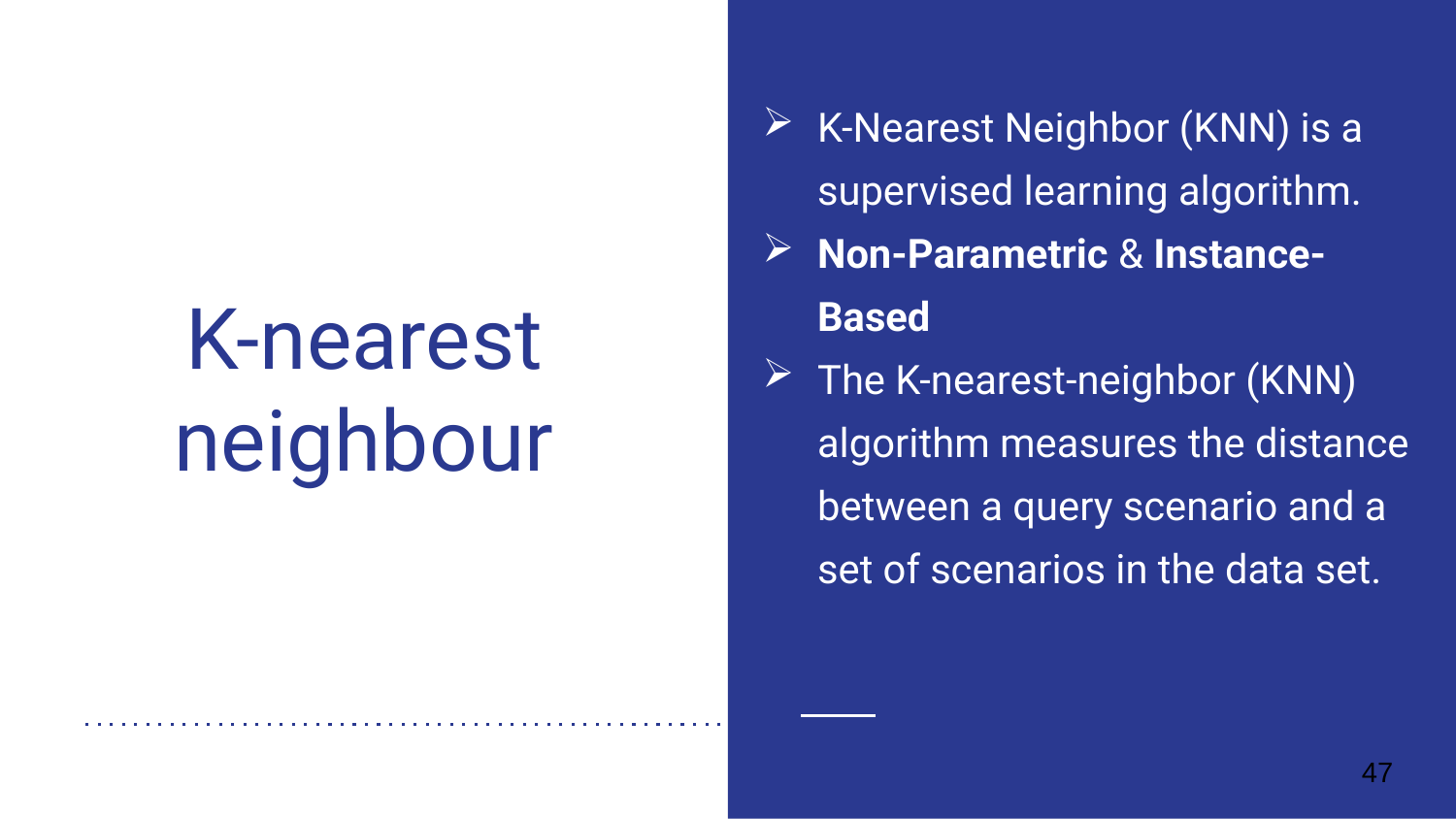

K-Nearest Neighbor (KNN) is a supervised learning algorithm.
Non-Parametric & Instance-Based
The K-nearest-neighbor (KNN) algorithm measures the distance between a query scenario and a set of scenarios in the data set.

# K-nearest neighbour
47